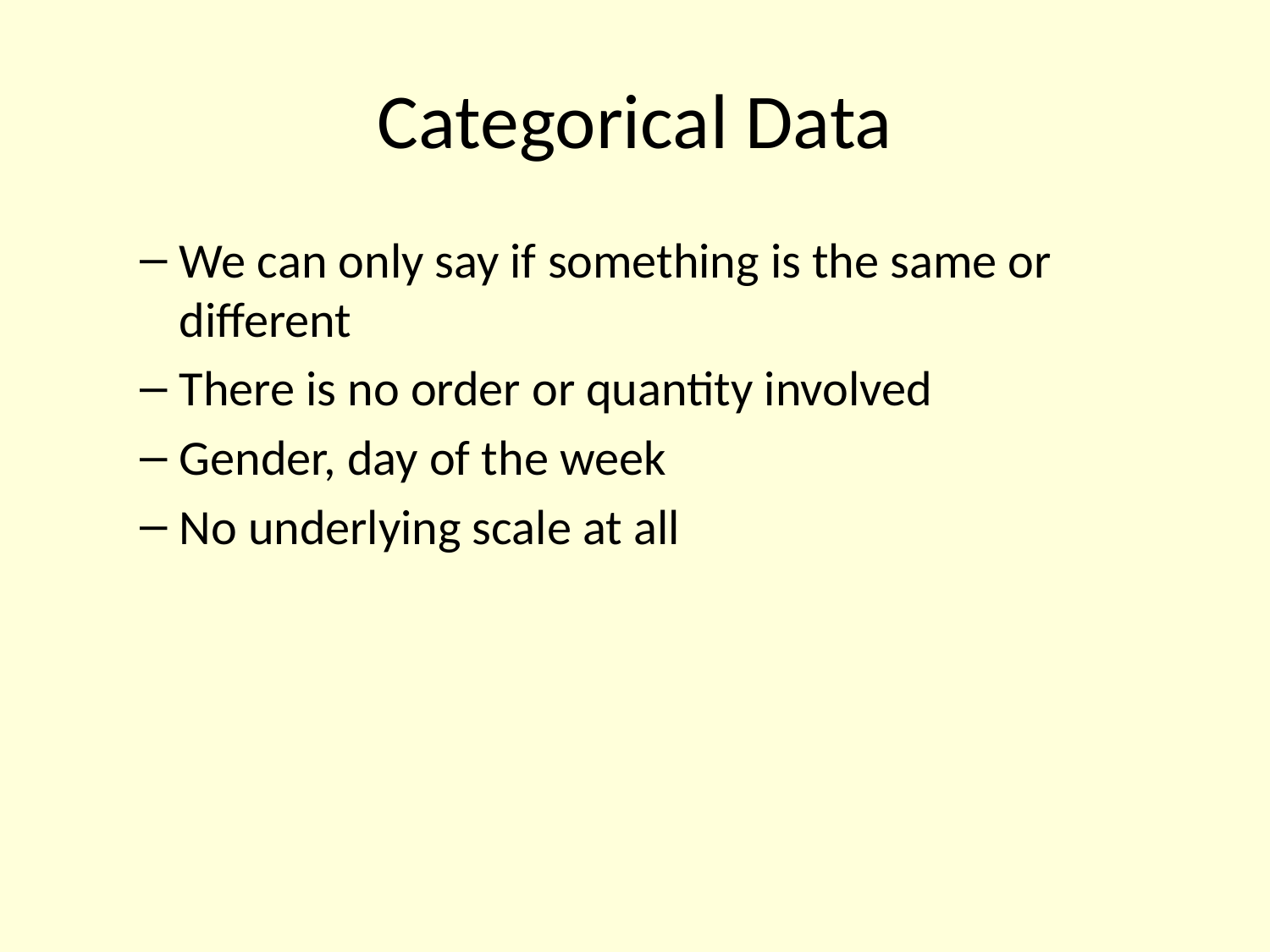

# Categorical Data
We can only say if something is the same or different
There is no order or quantity involved
Gender, day of the week
No underlying scale at all